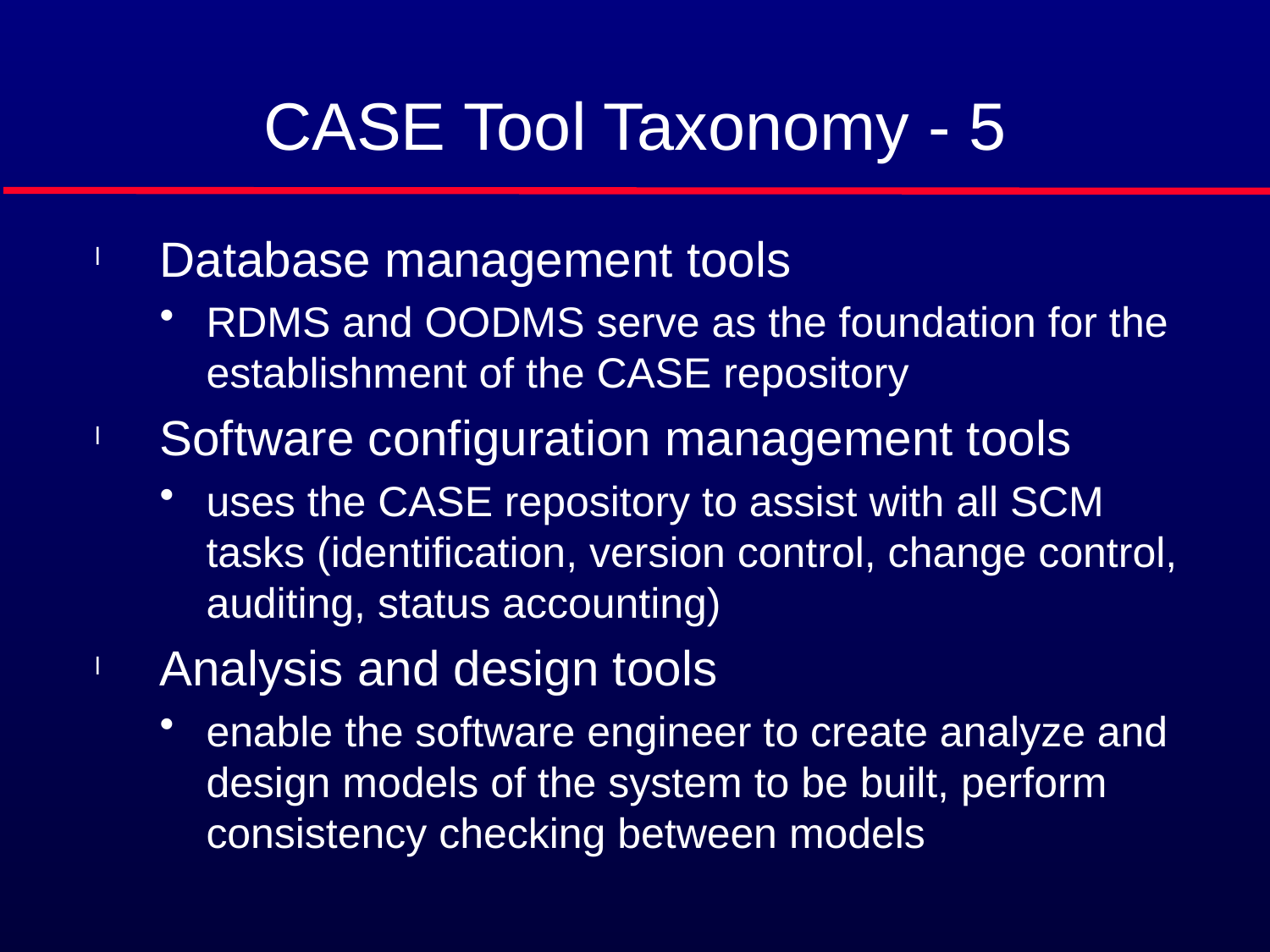

# CASE Tool Taxonomy - 5
Database management tools
RDMS and OODMS serve as the foundation for the establishment of the CASE repository
Software configuration management tools
uses the CASE repository to assist with all SCM tasks (identification, version control, change control, auditing, status accounting)
Analysis and design tools
enable the software engineer to create analyze and design models of the system to be built, perform consistency checking between models